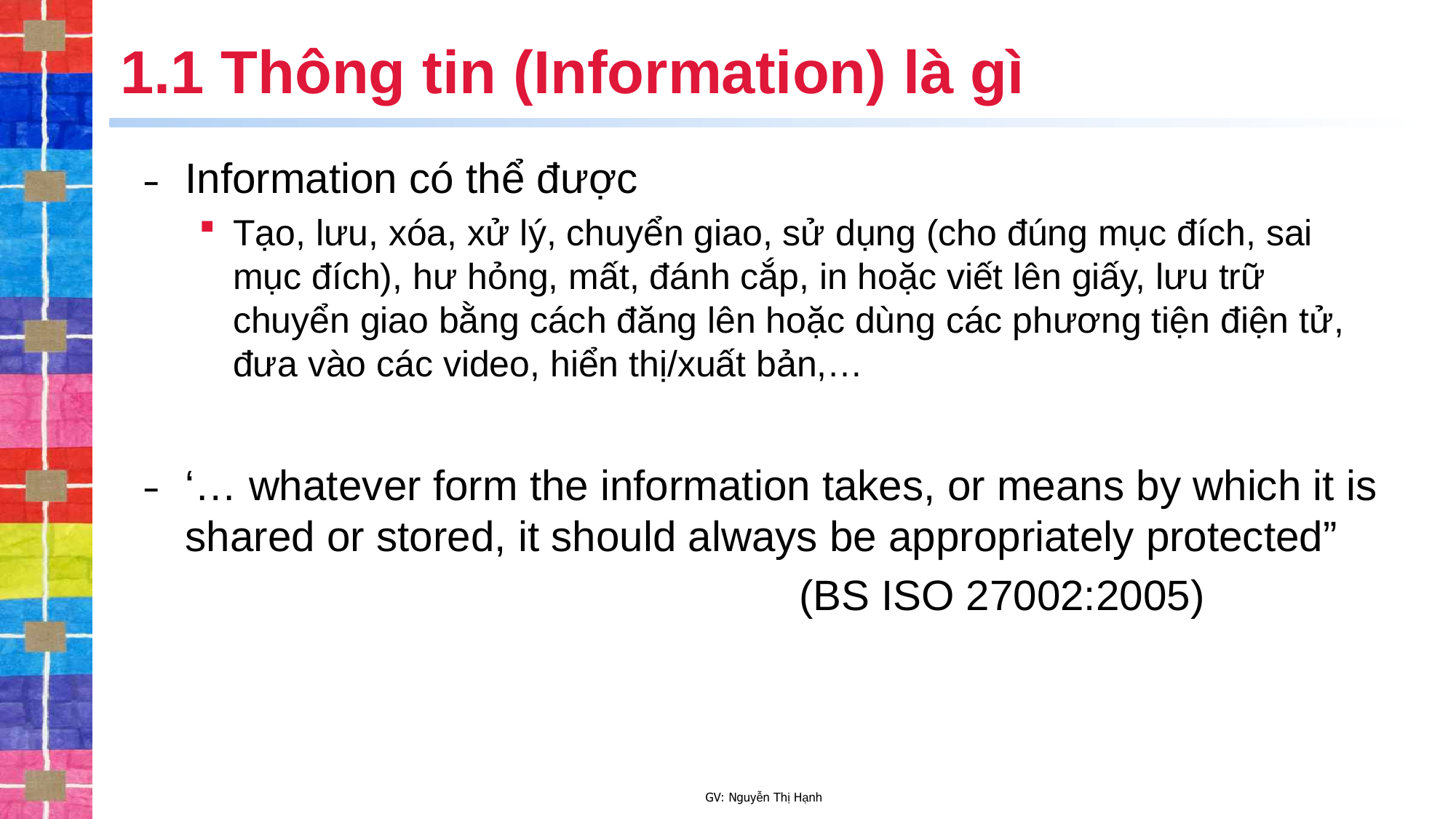

# 1.1 Thông tin (Information) là gì
Information có thể được
Tạo, lưu, xóa, xử lý, chuyển giao, sử dụng (cho đúng mục đích, sai mục đích), hư hỏng, mất, đánh cắp, in hoặc viết lên giấy, lưu trữ chuyển giao bằng cách đăng lên hoặc dùng các phương tiện điện tử, đưa vào các video, hiển thị/xuất bản,…

‘… whatever form the information takes, or means by which it is shared or stored, it should always be appropriately protected”
						(BS ISO 27002:2005)

GV: Nguyễn Thị Hạnh